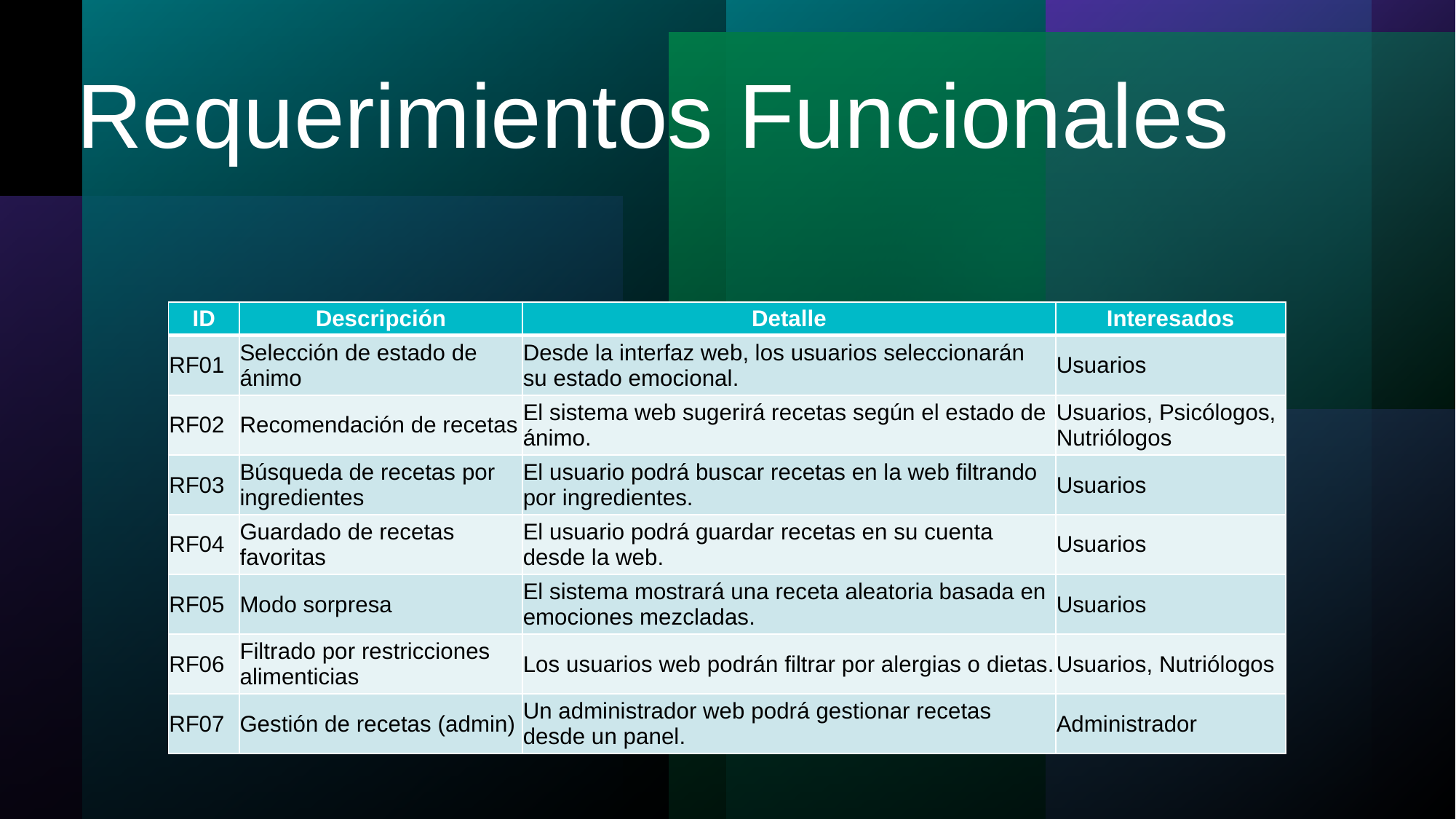

# Requerimientos Funcionales
| ID | Descripción | Detalle | Interesados |
| --- | --- | --- | --- |
| RF01 | Selección de estado de ánimo | Desde la interfaz web, los usuarios seleccionarán su estado emocional. | Usuarios |
| RF02 | Recomendación de recetas | El sistema web sugerirá recetas según el estado de ánimo. | Usuarios, Psicólogos, Nutriólogos |
| RF03 | Búsqueda de recetas por ingredientes | El usuario podrá buscar recetas en la web filtrando por ingredientes. | Usuarios |
| RF04 | Guardado de recetas favoritas | El usuario podrá guardar recetas en su cuenta desde la web. | Usuarios |
| RF05 | Modo sorpresa | El sistema mostrará una receta aleatoria basada en emociones mezcladas. | Usuarios |
| RF06 | Filtrado por restricciones alimenticias | Los usuarios web podrán filtrar por alergias o dietas. | Usuarios, Nutriólogos |
| RF07 | Gestión de recetas (admin) | Un administrador web podrá gestionar recetas desde un panel. | Administrador |